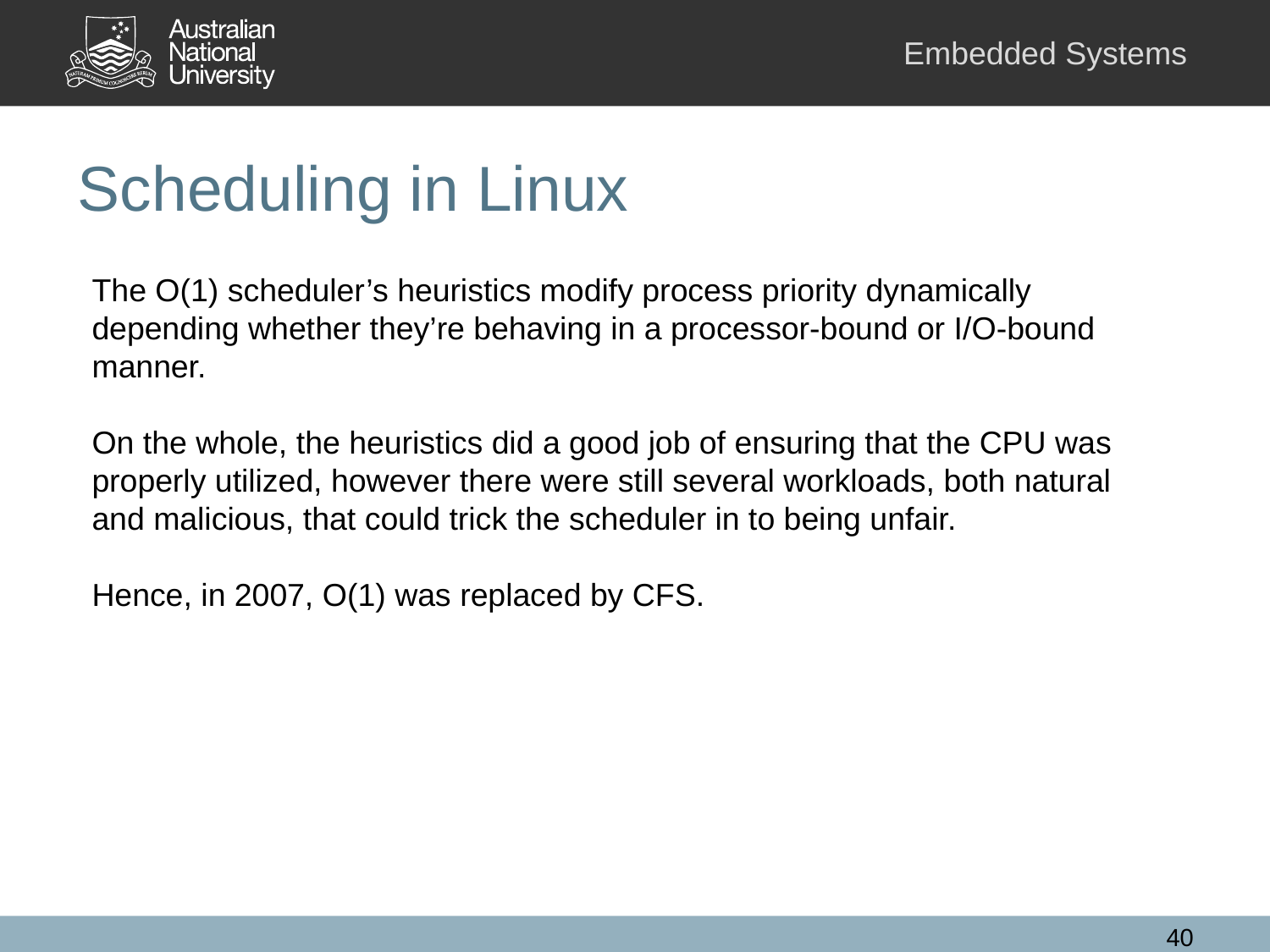

# Scheduling in Linux
The O(1) scheduler’s heuristics modify process priority dynamically depending whether they’re behaving in a processor-bound or I/O-bound manner.

On the whole, the heuristics did a good job of ensuring that the CPU was properly utilized, however there were still several workloads, both natural and malicious, that could trick the scheduler in to being unfair.

Hence, in 2007, O(1) was replaced by CFS.
40